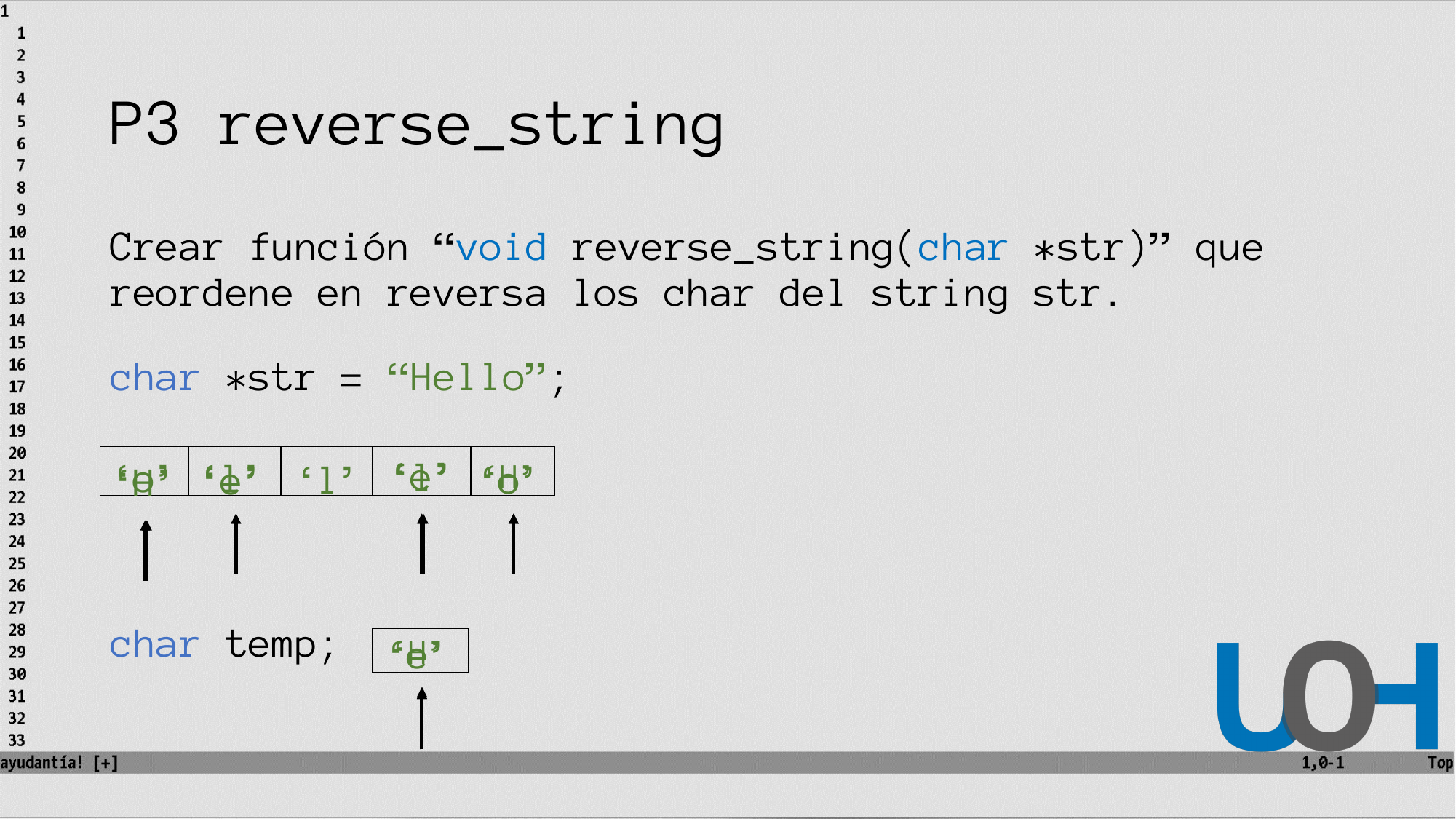

# P3 reverse_string
Crear función “void reverse_string(char *str)” que reordene en reversa los char del string str.
char *str = “Hello”;

‘e’
‘l’
‘o’
‘l’
‘o’
|  |  |  |  |  |
| --- | --- | --- | --- | --- |
‘l’
‘e’
‘H’
‘H’
char temp;

‘e’
‘H’
|  |
| --- |